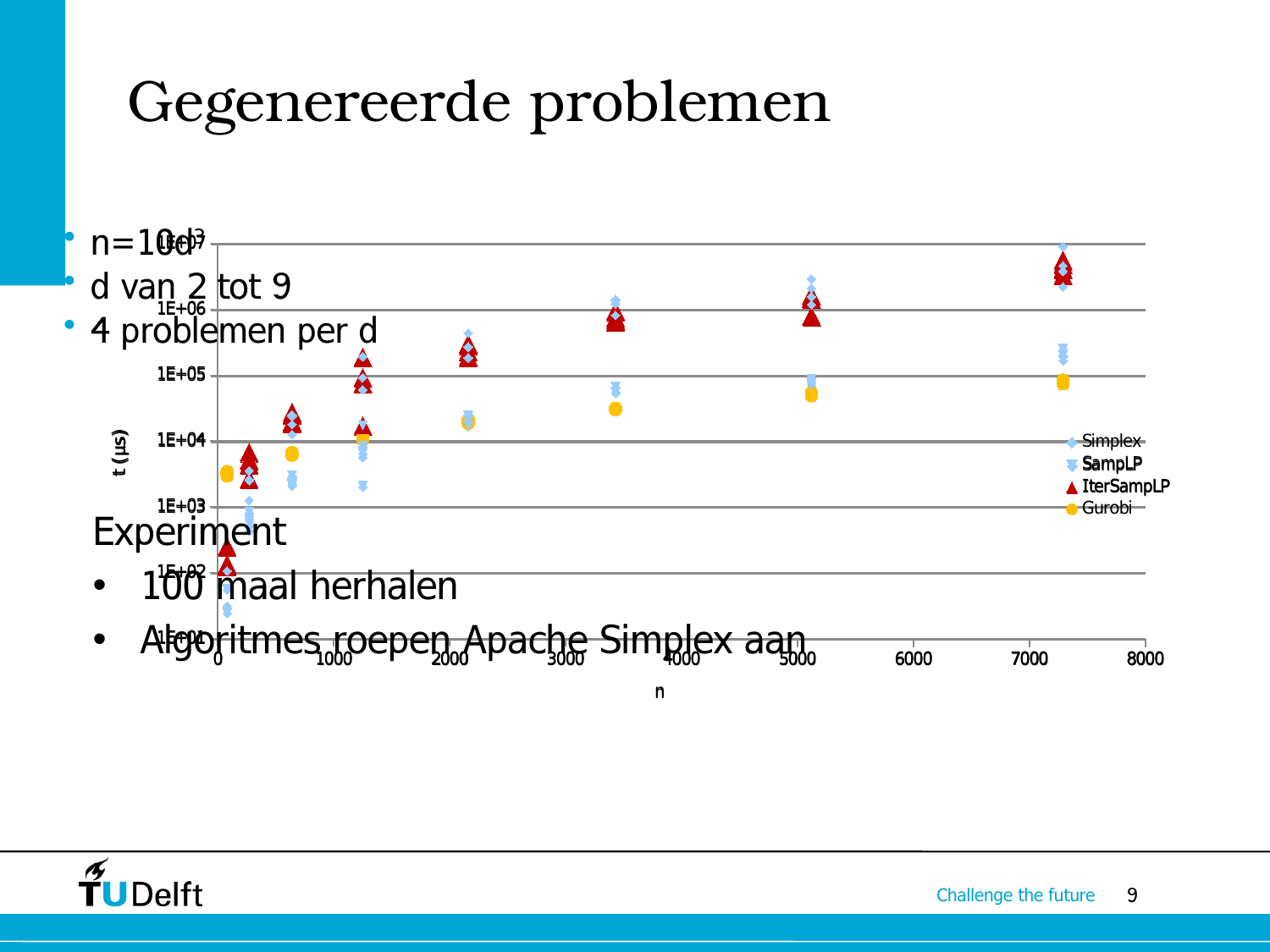

# Gegenereerde problemen
n=10d3
d van 2 tot 9
4 problemen per d

### Chart

| Category |  |  |  |  |
|---|---|---|---|---|

### Chart

| Category |  |  |
|---|---|---|
Experiment
100 maal herhalen
Algoritmes roepen Apache Simplex aan